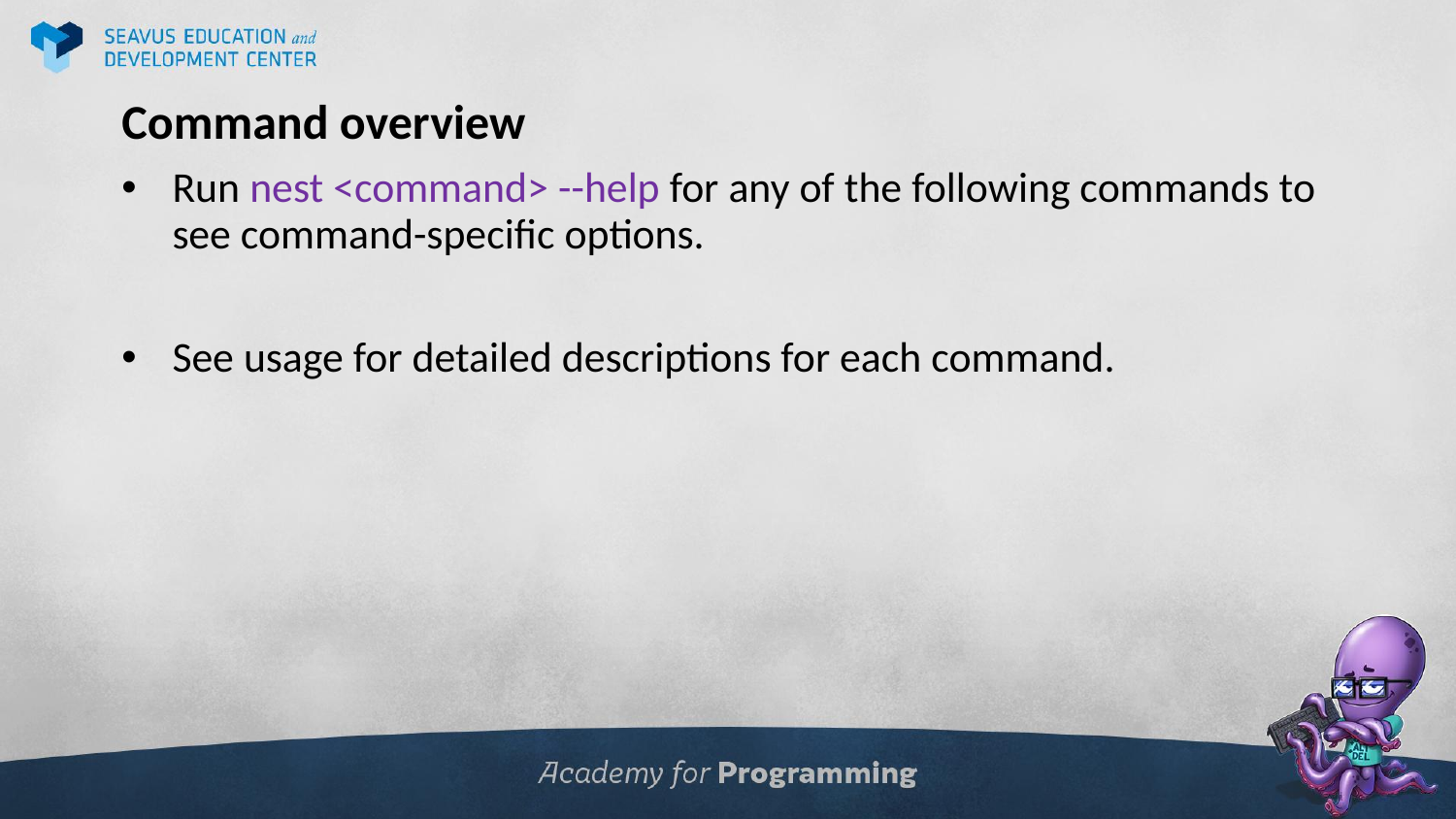

Command overview
Run nest <command> --help for any of the following commands to see command-specific options.

See usage for detailed descriptions for each command.